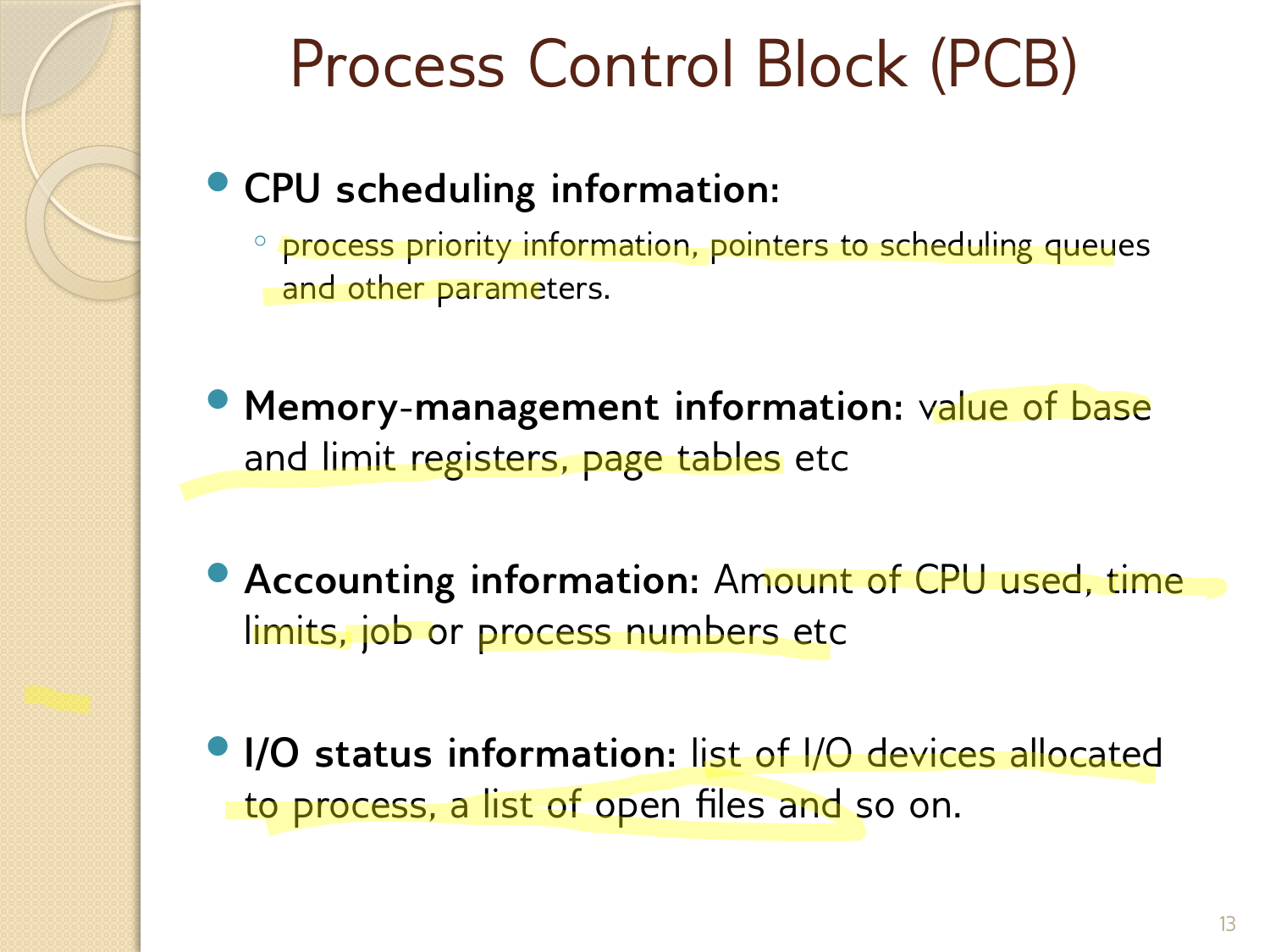

# Process Control Block (PCB)
CPU scheduling information:
process priority information, pointers to scheduling queues and other parameters.

Memory-management information: value of base and limit registers, page tables etc

Accounting information: Amount of CPU used, time limits, job or process numbers etc

I/O status information: list of I/O devices allocated to process, a list of open files and so on.

13